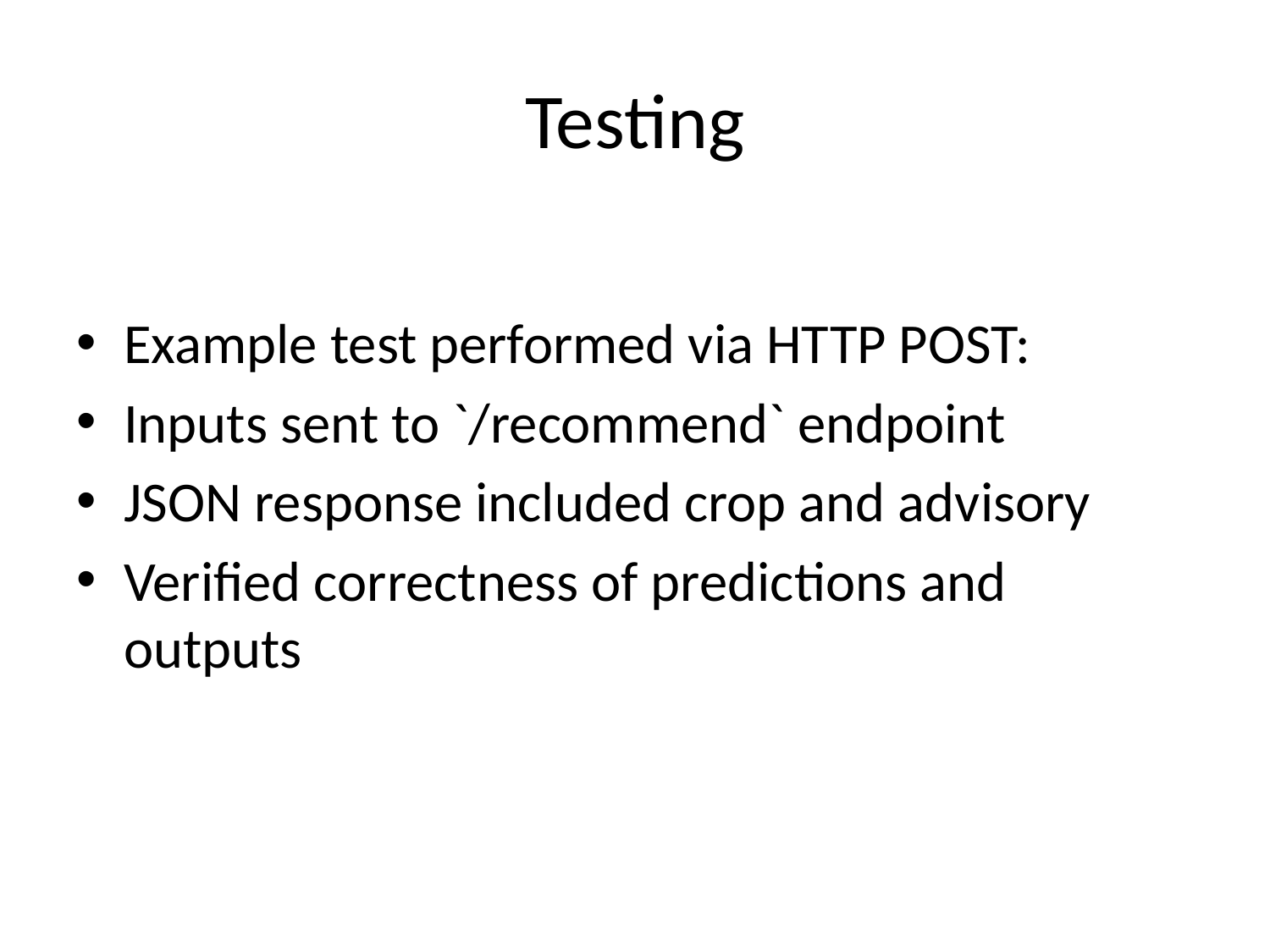

# Testing

Example test performed via HTTP POST:
Inputs sent to `/recommend` endpoint
JSON response included crop and advisory
Verified correctness of predictions and outputs